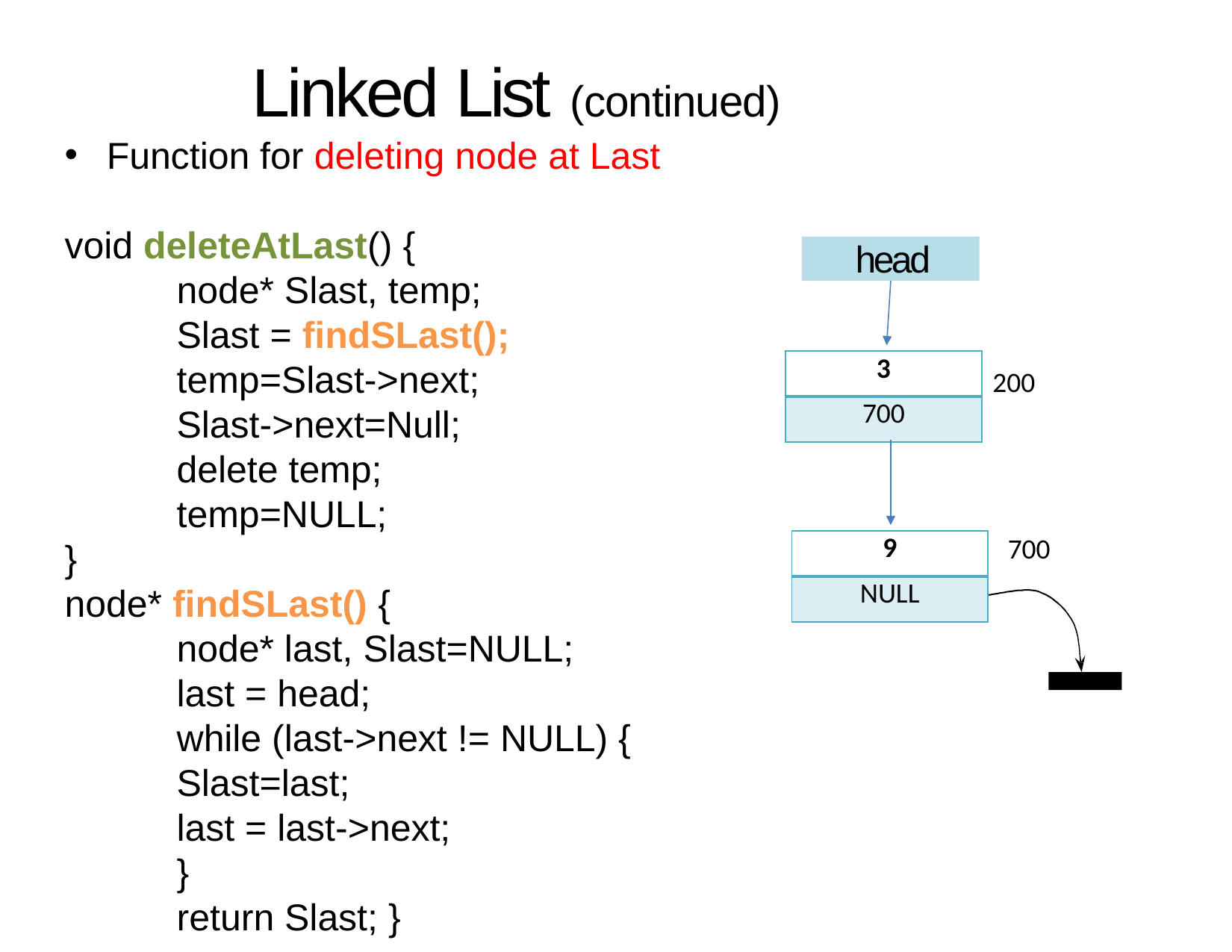

# Linked List (continued)
Function for deleting node at Last

void deleteAtLast() {
	node* Slast, temp;
	Slast = findSLast();
	temp=Slast->next;
	Slast->next=Null;
	delete temp;
	temp=NULL;
}
node* findSLast() {
	node* last, Slast=NULL;
	last = head;
	while (last->next != NULL) {
	Slast=last;
	last = last->next;
	}
	return Slast; }

head
| 3 |
| --- |
| 700 |
200
700
| 9 |
| --- |
| NULL |